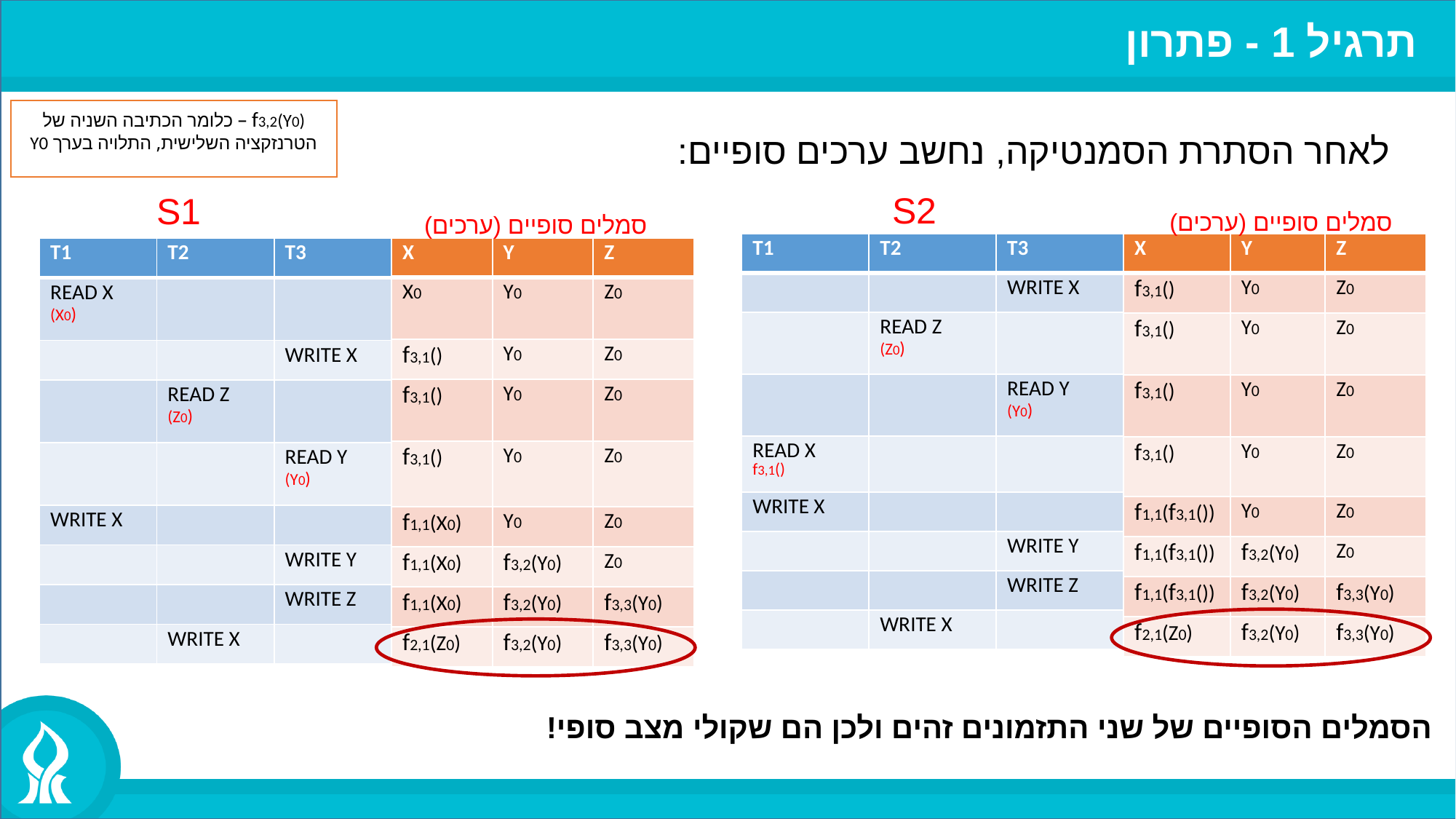

תרגיל 1 - פתרון
f3,2(Y0) – כלומר הכתיבה השניה של הטרנזקציה השלישית, התלויה בערך Y0

לאחר הסתרת הסמנטיקה, נחשב ערכים סופיים:

S2
S1
סמלים סופיים (ערכים)
סמלים סופיים (ערכים)
| T1 | T2 | T3 |
| --- | --- | --- |
|  |  | WRITE X |
|  | READ Z (Z0) |  |
|  |  | READ Y (Y0) |
| READ X f3,1() |  |  |
| WRITE X |  |  |
|  |  | WRITE Y |
|  |  | WRITE Z |
|  | WRITE X |  |
| X | Y | Z |
| --- | --- | --- |
| f3,1() | Y0 | Z0 |
| f3,1() | Y0 | Z0 |
| f3,1() | Y0 | Z0 |
| f3,1() | Y0 | Z0 |
| f1,1(f3,1()) | Y0 | Z0 |
| f1,1(f3,1()) | f3,2(Y0) | Z0 |
| f1,1(f3,1()) | f3,2(Y0) | f3,3(Y0) |
| f2,1(Z0) | f3,2(Y0) | f3,3(Y0) |
| X | Y | Z |
| --- | --- | --- |
| X0 | Y0 | Z0 |
| f3,1() | Y0 | Z0 |
| f3,1() | Y0 | Z0 |
| f3,1() | Y0 | Z0 |
| f1,1(X0) | Y0 | Z0 |
| f1,1(X0) | f3,2(Y0) | Z0 |
| f1,1(X0) | f3,2(Y0) | f3,3(Y0) |
| f2,1(Z0) | f3,2(Y0) | f3,3(Y0) |
| T1 | T2 | T3 |
| --- | --- | --- |
| READ X (X0) |  |  |
|  |  | WRITE X |
|  | READ Z (Z0) |  |
|  |  | READ Y (Y0) |
| WRITE X |  |  |
|  |  | WRITE Y |
|  |  | WRITE Z |
|  | WRITE X |  |

הסמלים הסופיים של שני התזמונים זהים ולכן הם שקולי מצב סופי!